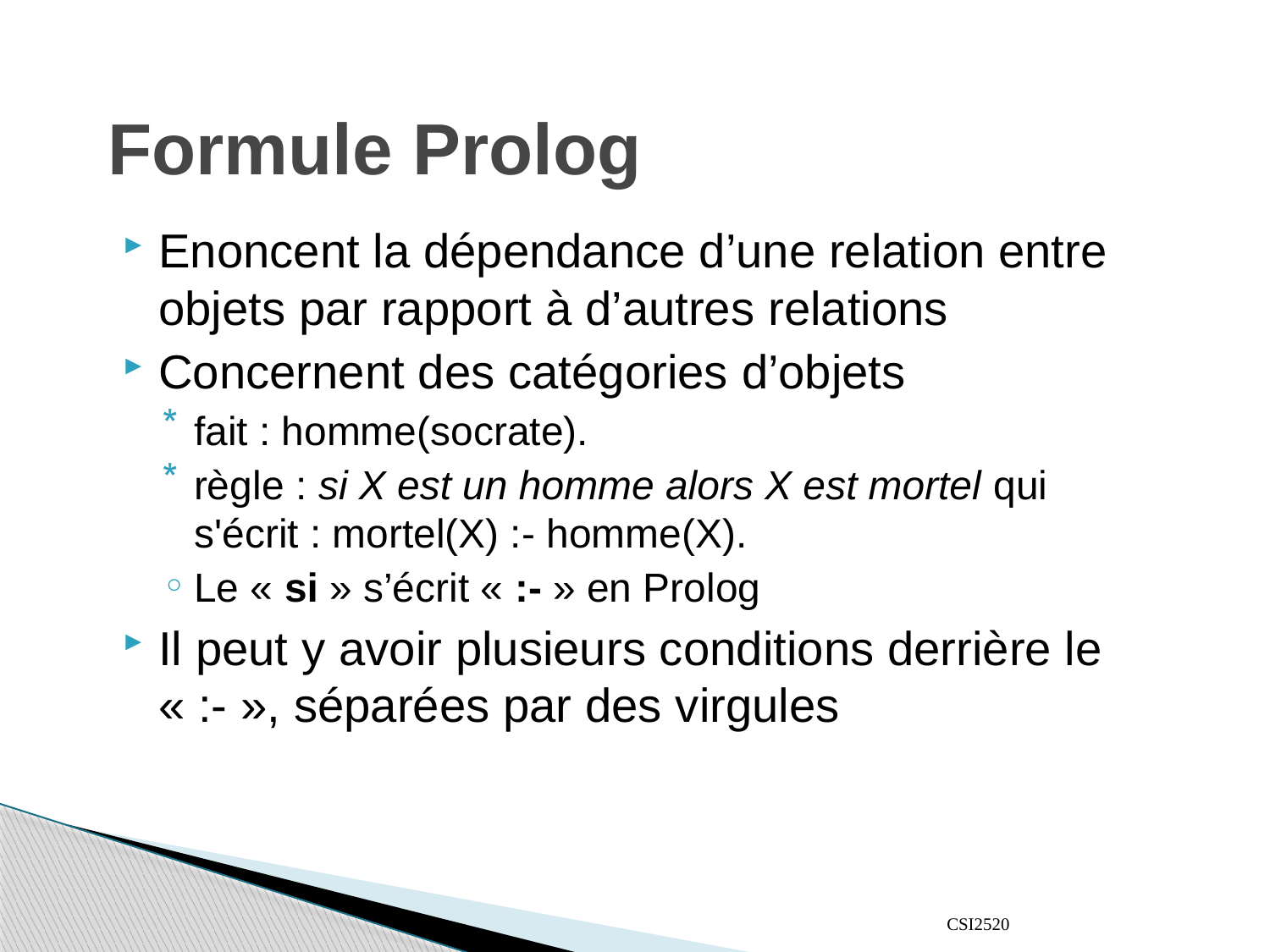

# Formule Prolog
Enoncent la dépendance d’une relation entre objets par rapport à d’autres relations
Concernent des catégories d’objets
fait : homme(socrate).
règle : si X est un homme alors X est mortel qui s'écrit : mortel(X) :- homme(X).
Le « si » s’écrit « :- » en Prolog
Il peut y avoir plusieurs conditions derrière le « :- », séparées par des virgules

CSI2520